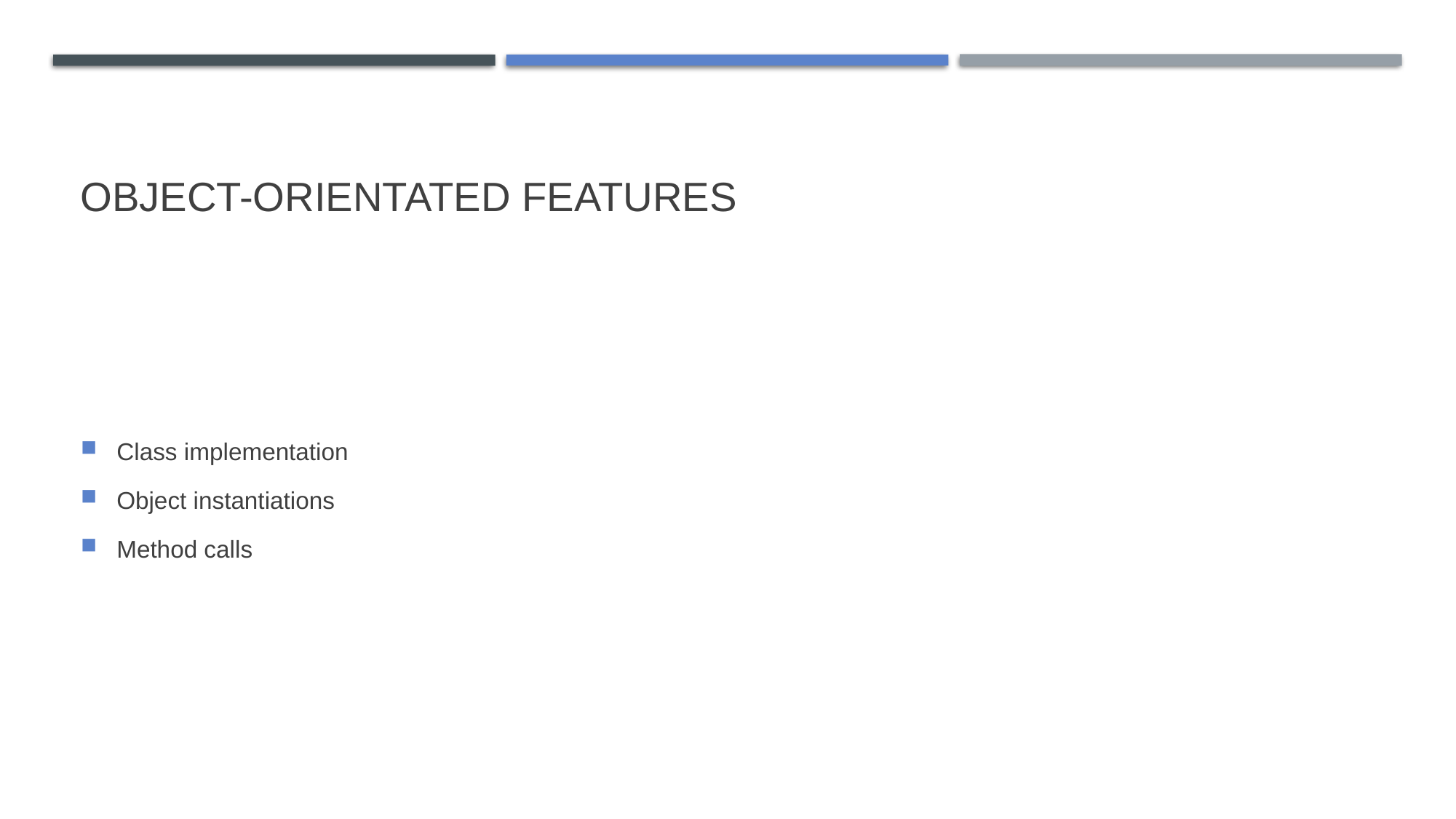

# Object-orientated features
Class implementation
Object instantiations
Method calls